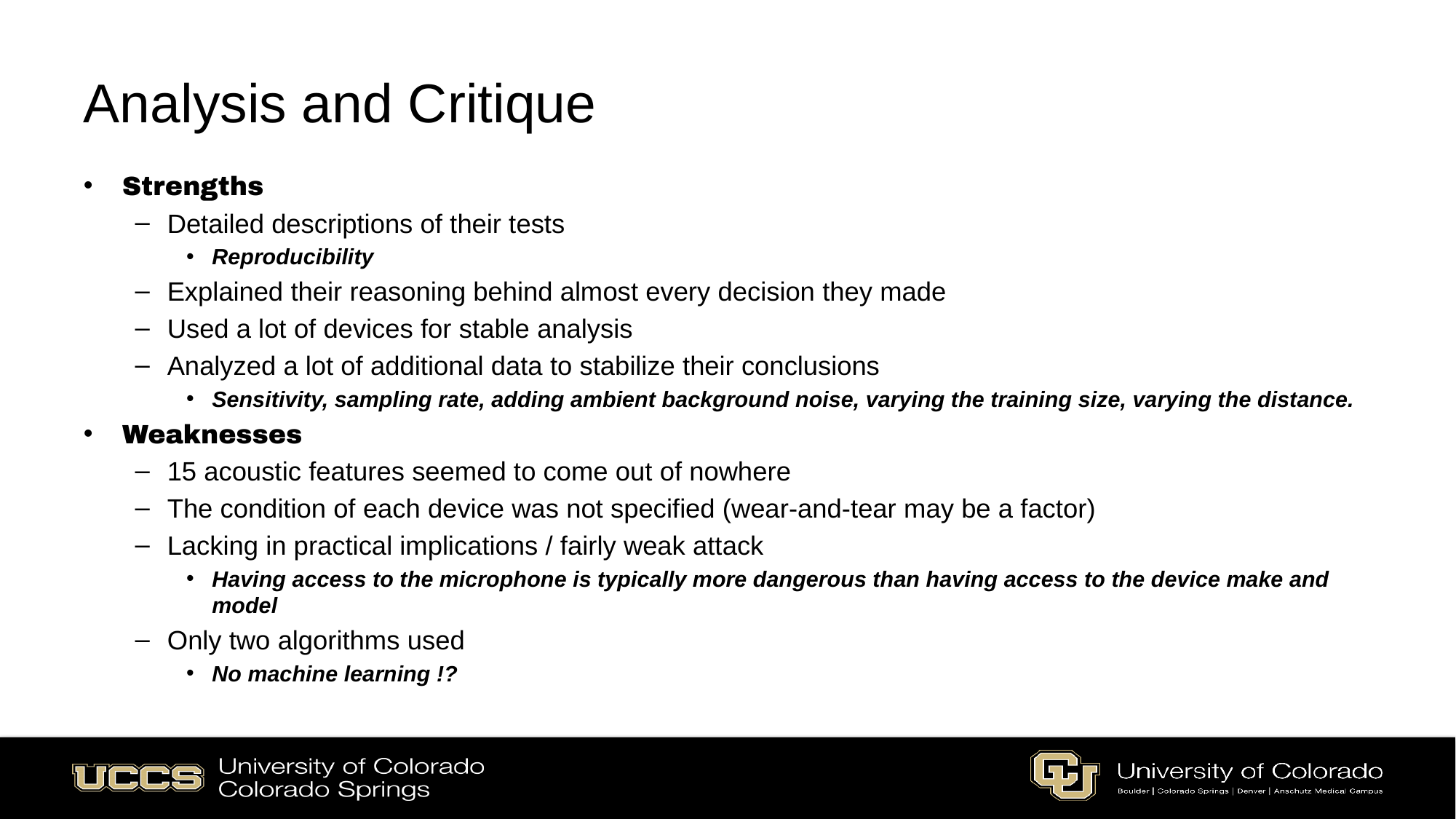

# Analysis and Critique
Strengths
Detailed descriptions of their tests
Reproducibility
Explained their reasoning behind almost every decision they made
Used a lot of devices for stable analysis
Analyzed a lot of additional data to stabilize their conclusions
Sensitivity, sampling rate, adding ambient background noise, varying the training size, varying the distance.
Weaknesses
15 acoustic features seemed to come out of nowhere
The condition of each device was not specified (wear-and-tear may be a factor)
Lacking in practical implications / fairly weak attack
Having access to the microphone is typically more dangerous than having access to the device make and model
Only two algorithms used
No machine learning !?